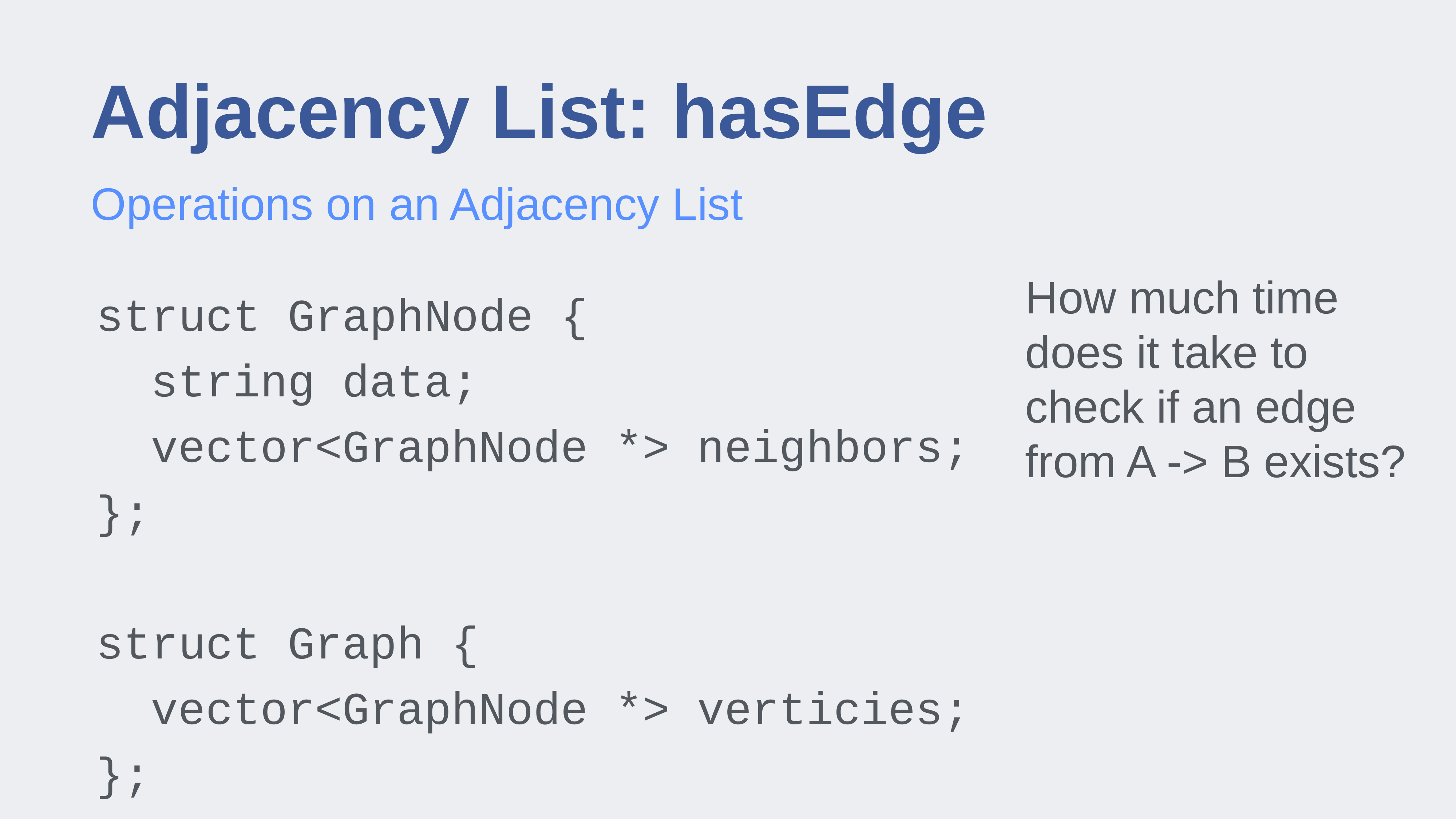

# Adjacency List: hasEdge
Operations on an Adjacency List
How much time does it take to check if an edge from A -> B exists?

struct GraphNode {
	string data;
	vector<GraphNode *> neighbors;
};

struct Graph {
  vector<GraphNode *> verticies;
};